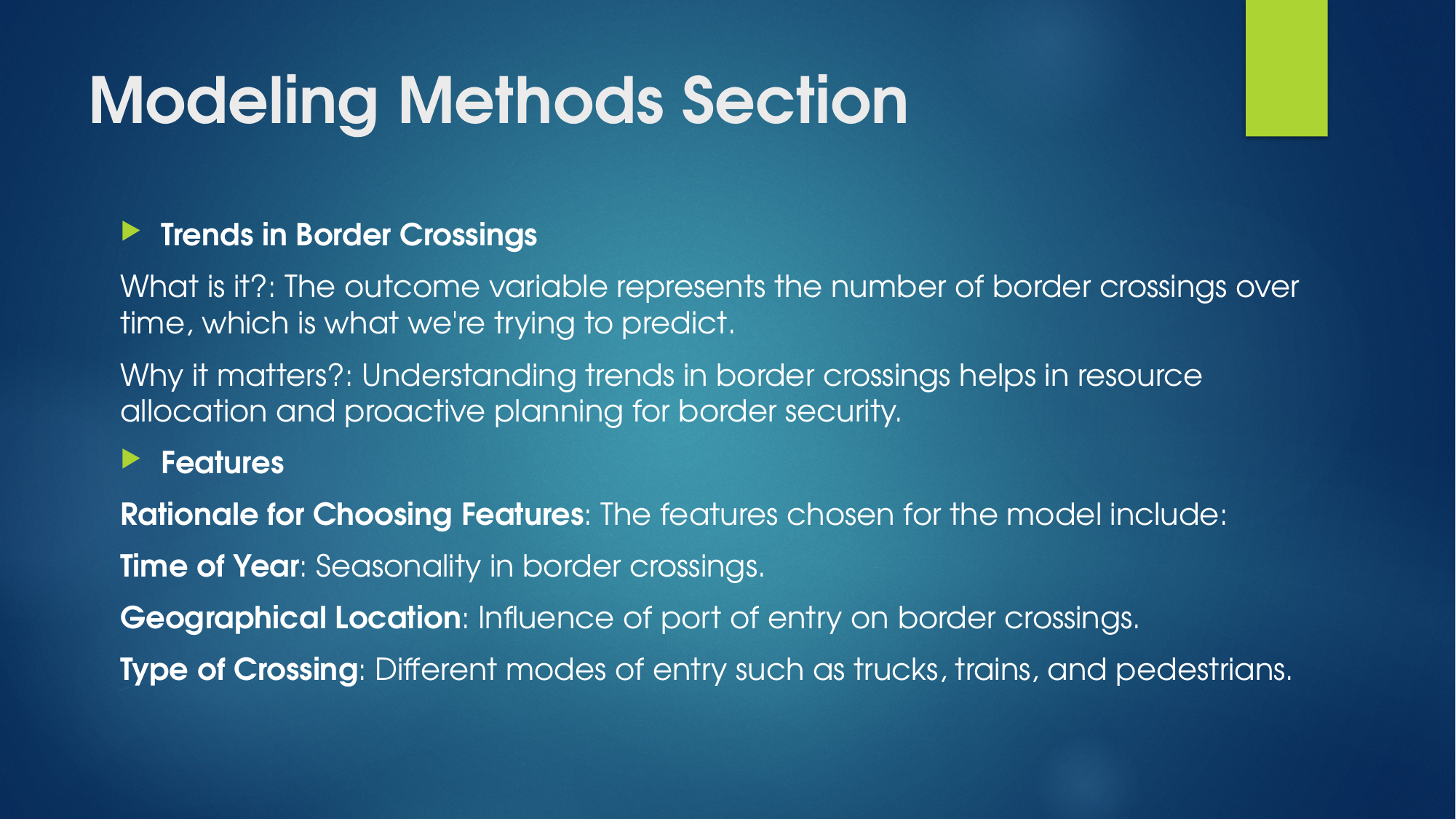

# Modeling Methods Section
Trends in Border Crossings
What is it?: The outcome variable represents the number of border crossings over time, which is what we're trying to predict.
Why it matters?: Understanding trends in border crossings helps in resource allocation and proactive planning for border security.
Features
Rationale for Choosing Features: The features chosen for the model include:
Time of Year: Seasonality in border crossings.
Geographical Location: Influence of port of entry on border crossings.
Type of Crossing: Different modes of entry such as trucks, trains, and pedestrians.